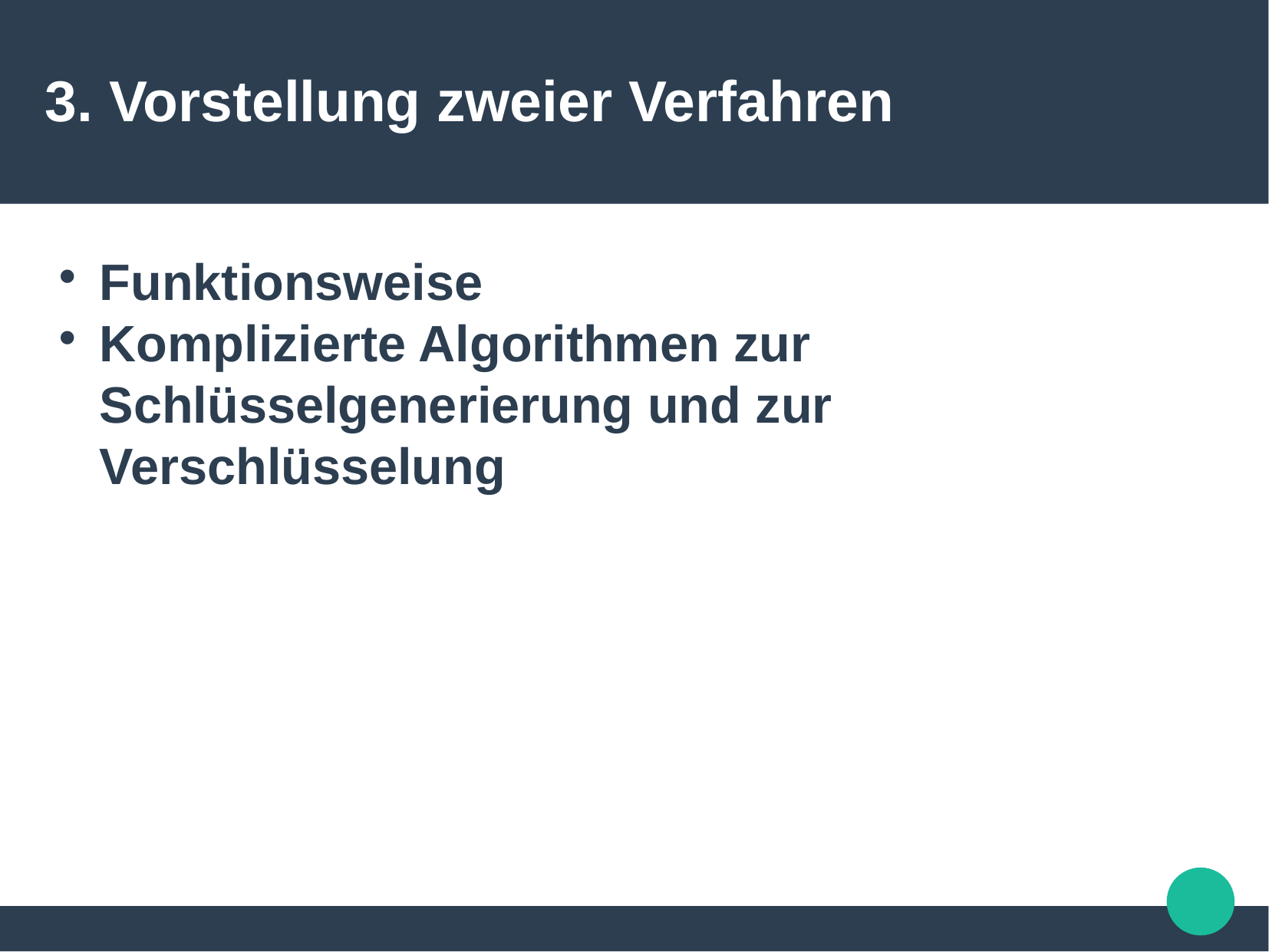

3. Vorstellung zweier Verfahren
Funktionsweise
Komplizierte Algorithmen zur Schlüsselgenerierung und zur Verschlüsselung